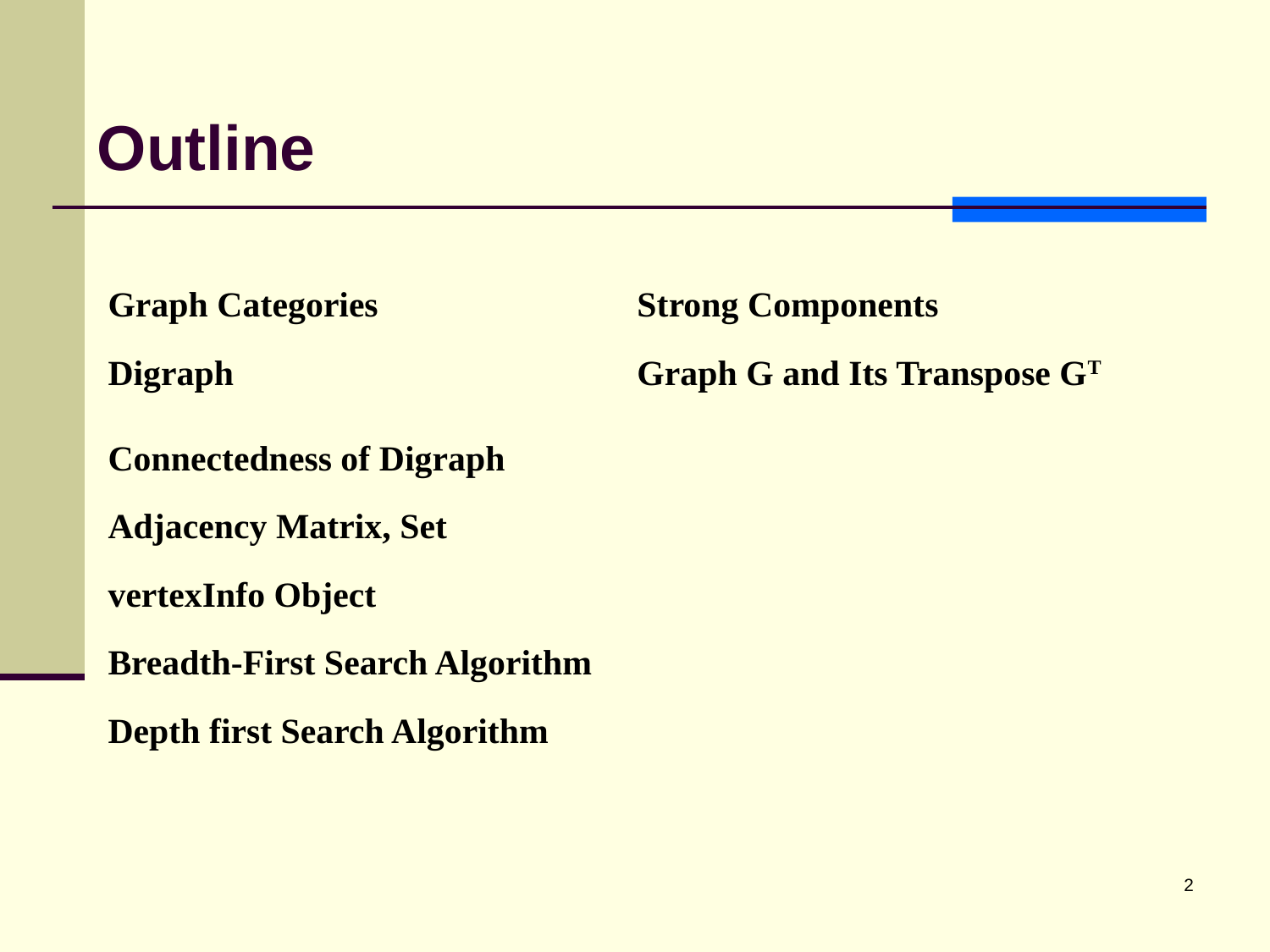

Outline

Graph Categories

Digraph

Connectedness of Digraph

Adjacency Matrix, Set

vertexInfo Object

Breadth-First Search Algorithm

Depth first Search Algorithm

Strong Components

Graph G and Its Transpose GT

2